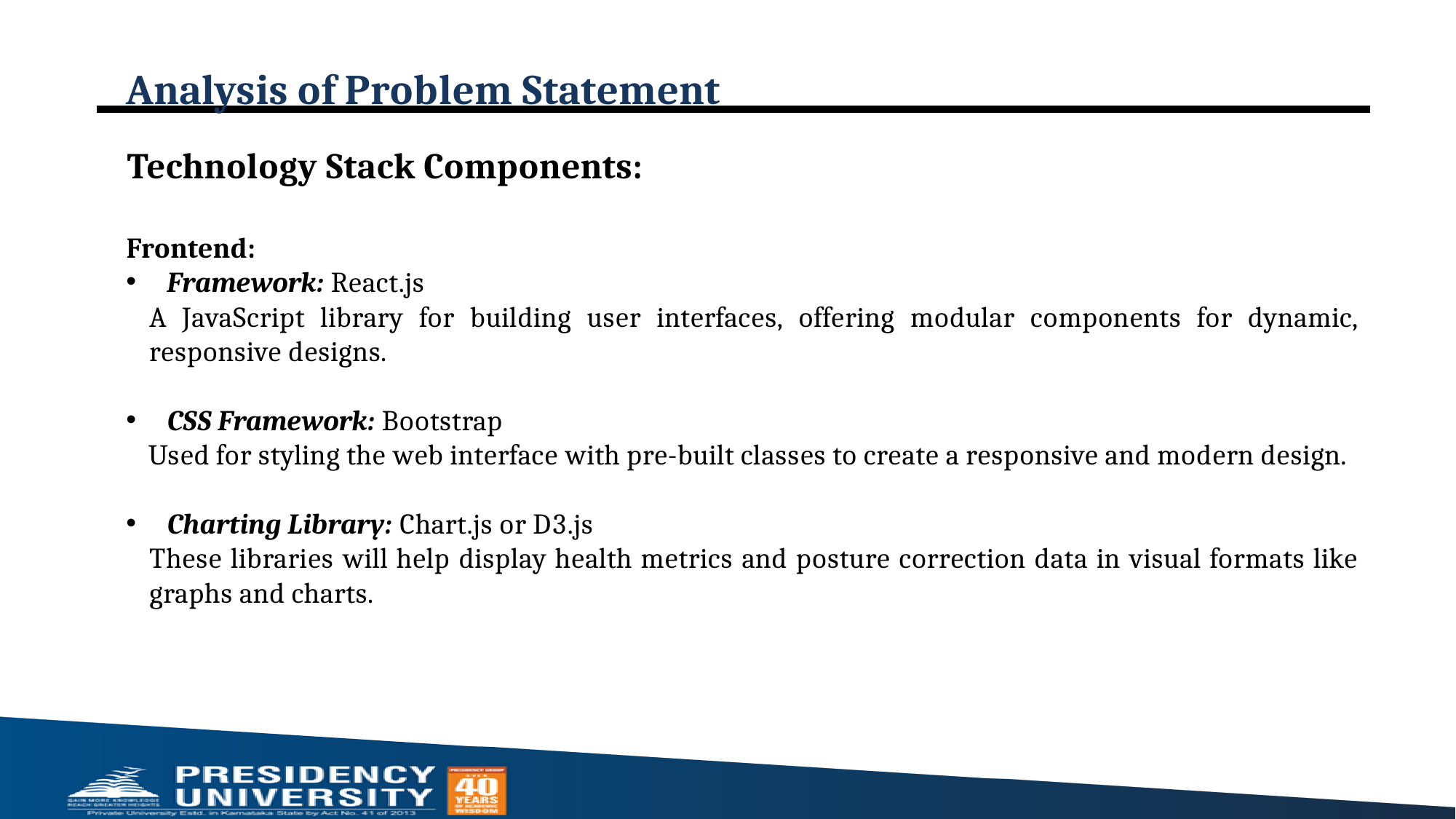

# Analysis of Problem Statement
Technology Stack Components:

Frontend:
Framework: React.js
A JavaScript library for building user interfaces, offering modular components for dynamic, responsive designs.

CSS Framework: Bootstrap
Used for styling the web interface with pre-built classes to create a responsive and modern design.

Charting Library: Chart.js or D3.js
These libraries will help display health metrics and posture correction data in visual formats like graphs and charts.